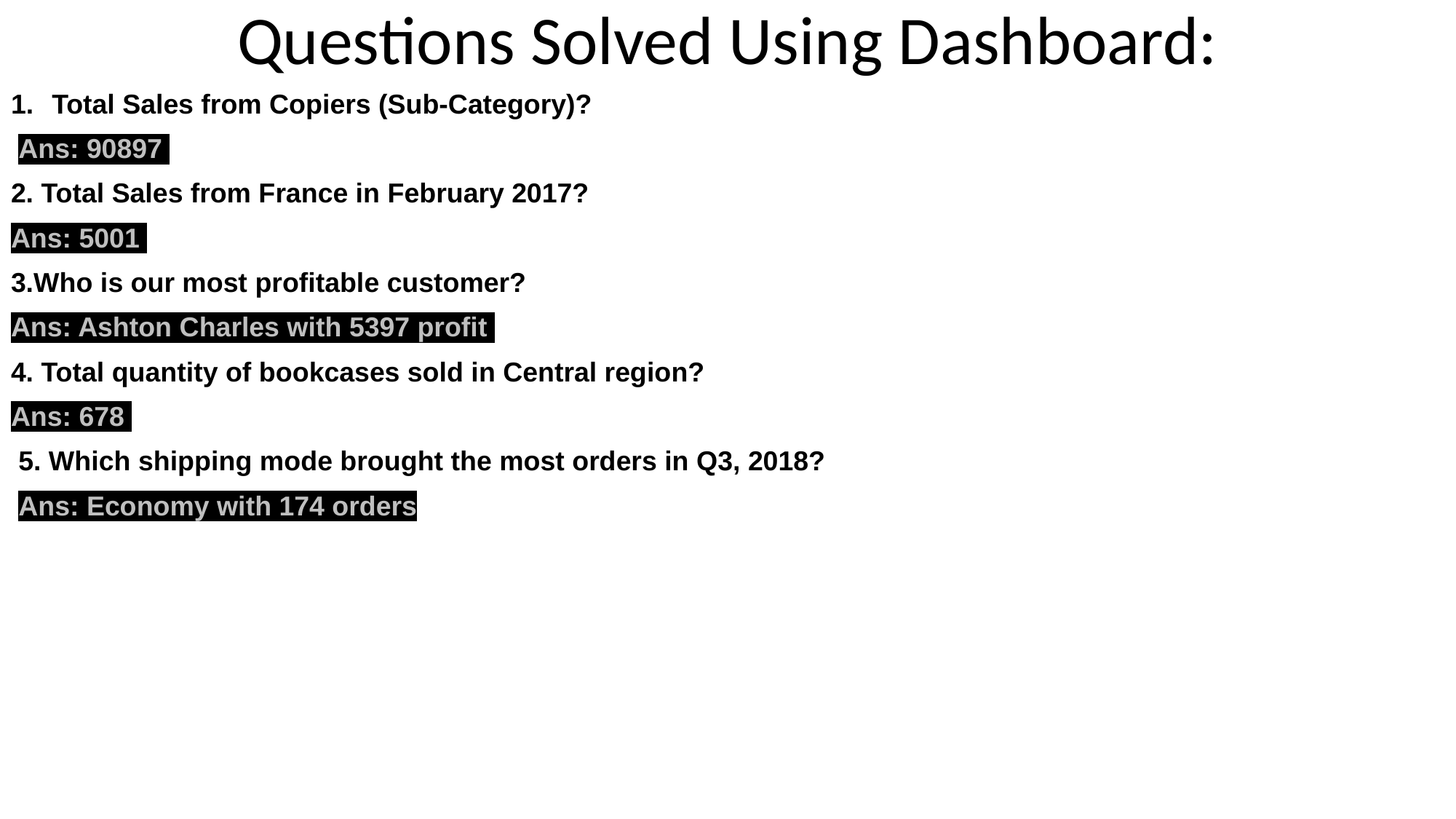

# Questions Solved Using Dashboard:
Total Sales from Copiers (Sub-Category)?
 Ans: 90897
2. Total Sales from France in February 2017?
Ans: 5001
3.Who is our most profitable customer?
Ans: Ashton Charles with 5397 profit
4. Total quantity of bookcases sold in Central region?
Ans: 678
 5. Which shipping mode brought the most orders in Q3, 2018?
 Ans: Economy with 174 orders